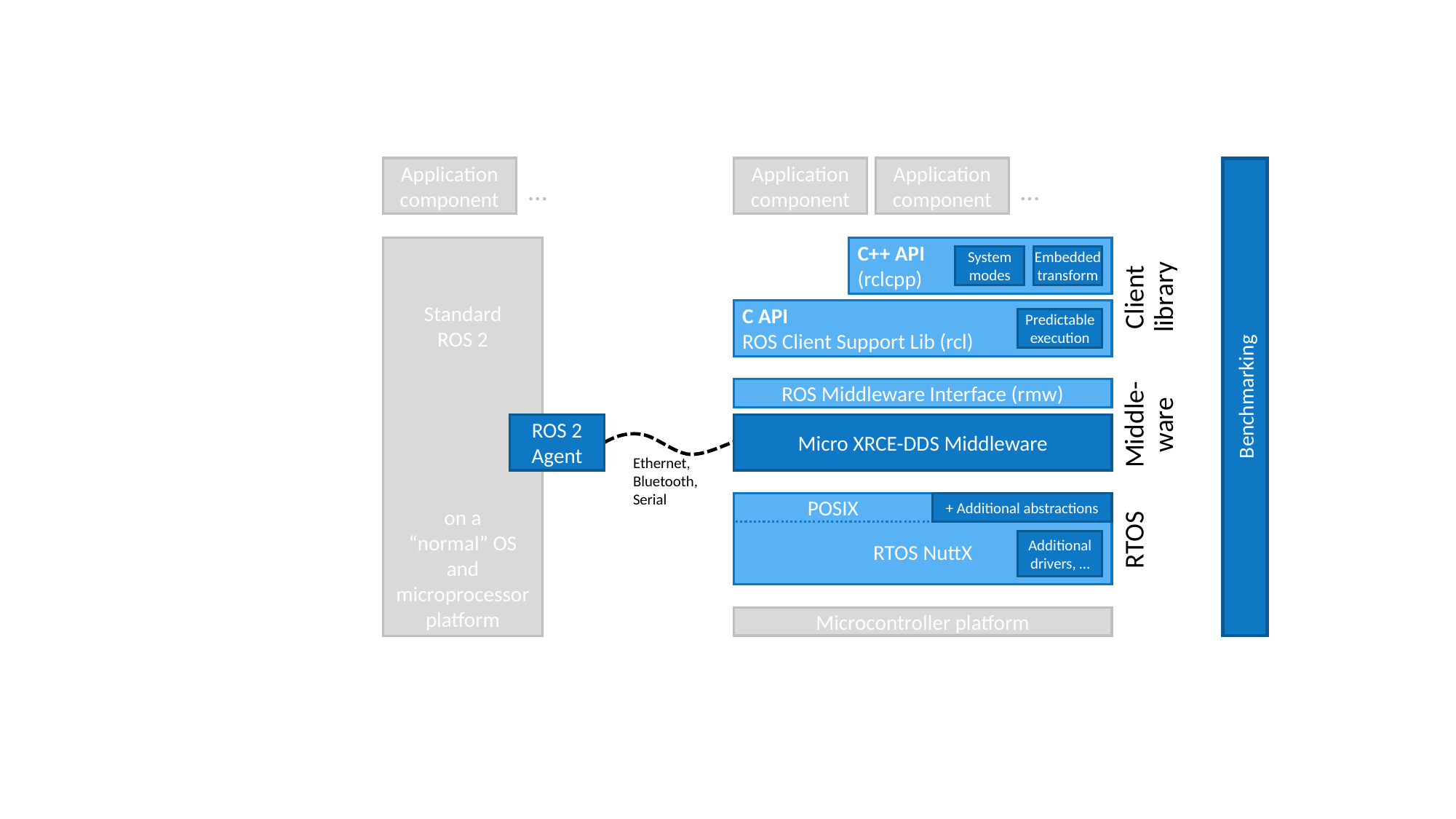

Application
component
Application
component
Application
component
…
…
Spacer
Client
library
Standard
ROS 2

on a
“normal” OS
and
microprocessor
platform
C++ API
(rclcpp)
System
modes
Embedded transform
C API
ROS Client Support Lib (rcl)
Predictable execution
Spacer
Benchmarking
ROS Middleware Interface (rmw)
Middle-
ware
ROS 2
Agent
Micro XRCE-DDS Middleware

Ethernet,
Bluetooth,
Serial
Spacer
RTOS NuttX
POSIX
+ Additional abstractions
RTOS
Additional
drivers, …
Spacer
Microcontroller platform